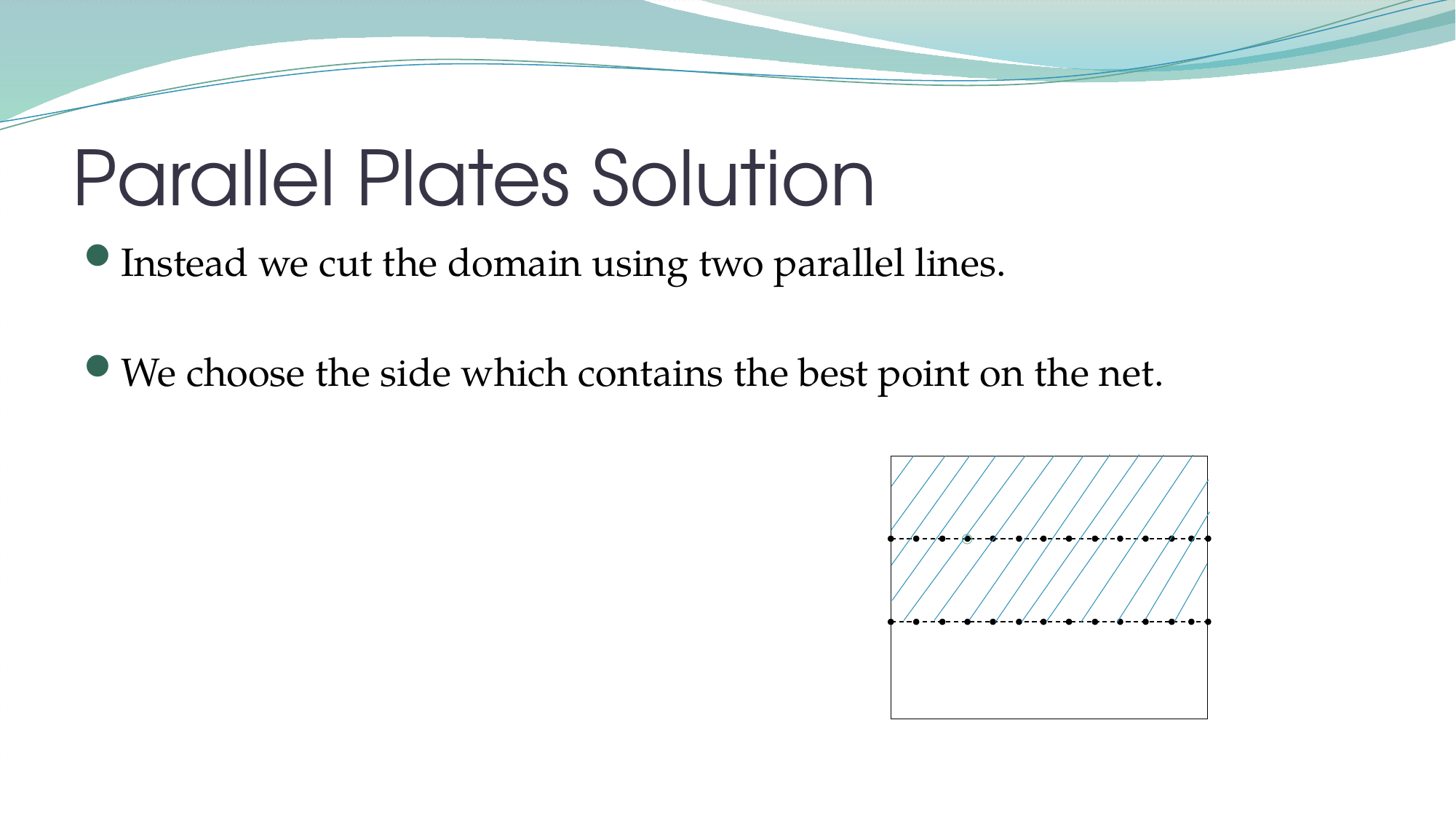

# Parallel Plates Solution
Instead we cut the domain using two parallel lines.

We choose the side which contains the best point on the net.